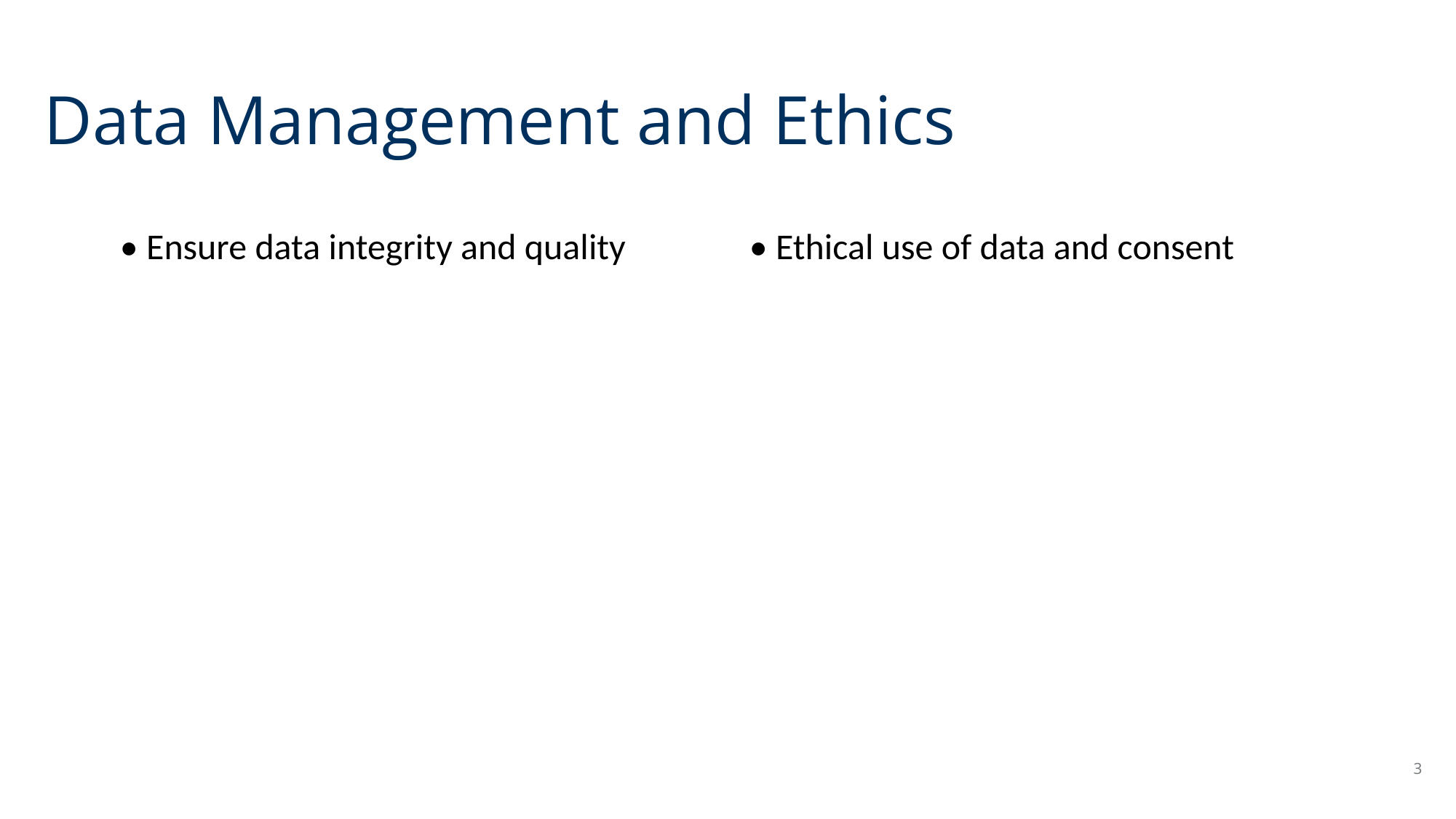

# Data Management and Ethics
• Ensure data integrity and quality
• Ethical use of data and consent